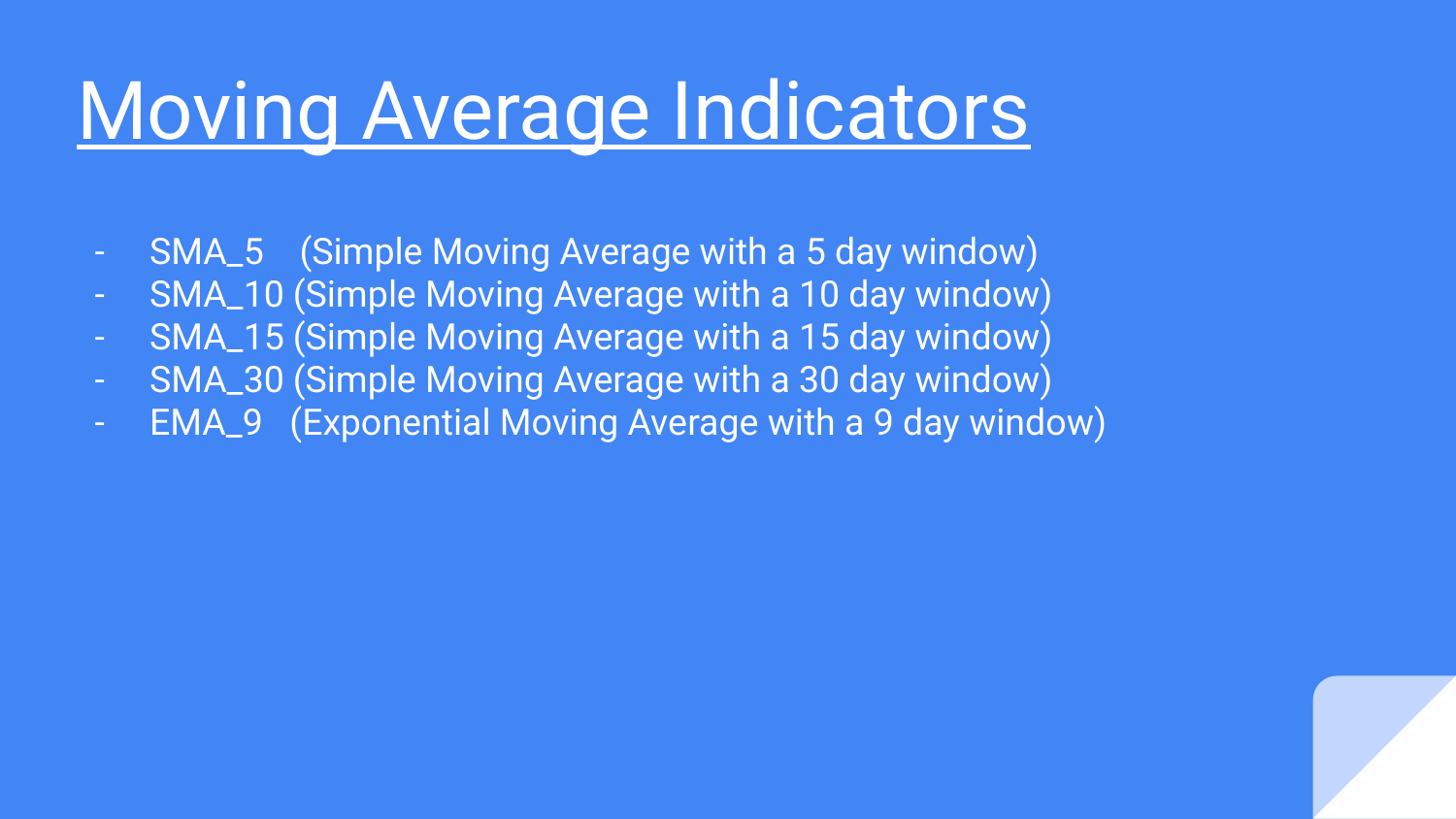

# Moving Average Indicators

SMA_5    (Simple Moving Average with a 5 day window)
SMA_10 (Simple Moving Average with a 10 day window)
SMA_15 (Simple Moving Average with a 15 day window)
SMA_30 (Simple Moving Average with a 30 day window)
EMA_9   (Exponential Moving Average with a 9 day window)